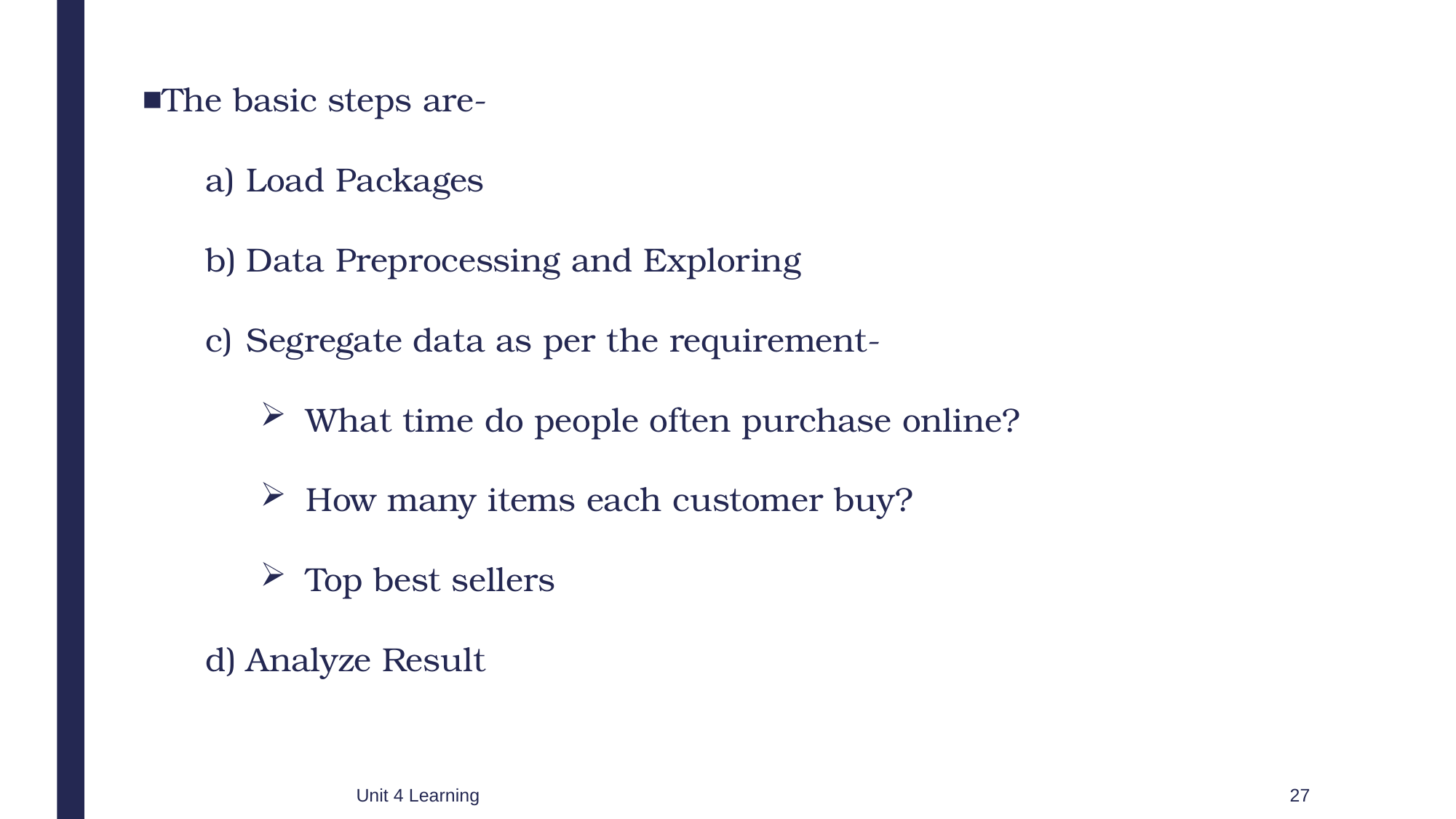

The basic steps are-
Load Packages
Data Preprocessing and Exploring
Segregate data as per the requirement-
What time do people often purchase online?
How many items each customer buy?
Top best sellers
Analyze Result
Unit 4 Learning
27